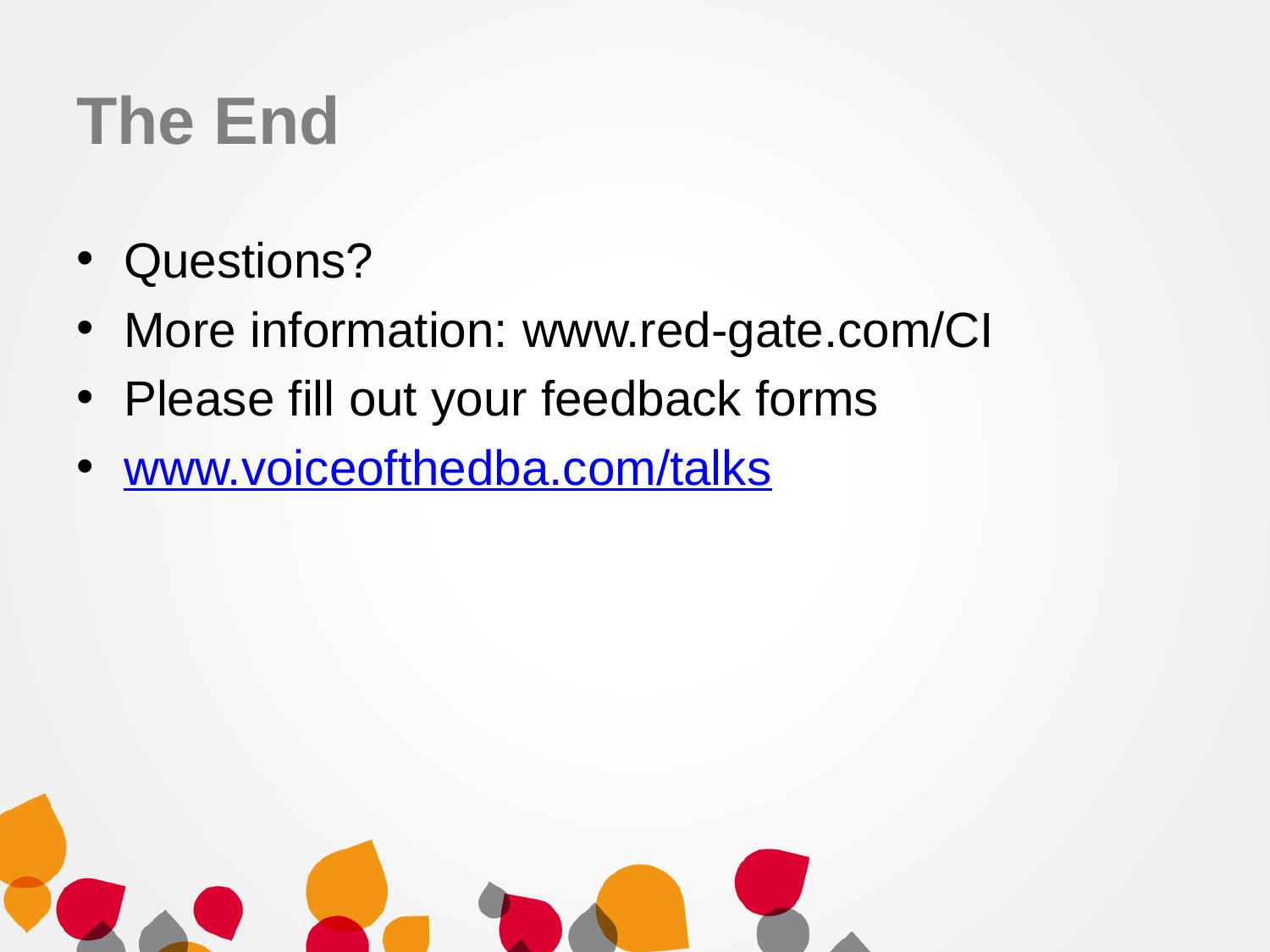

# The End
Questions?
More information: www.red-gate.com/CI
Please fill out your feedback forms
www.voiceofthedba.com/talks